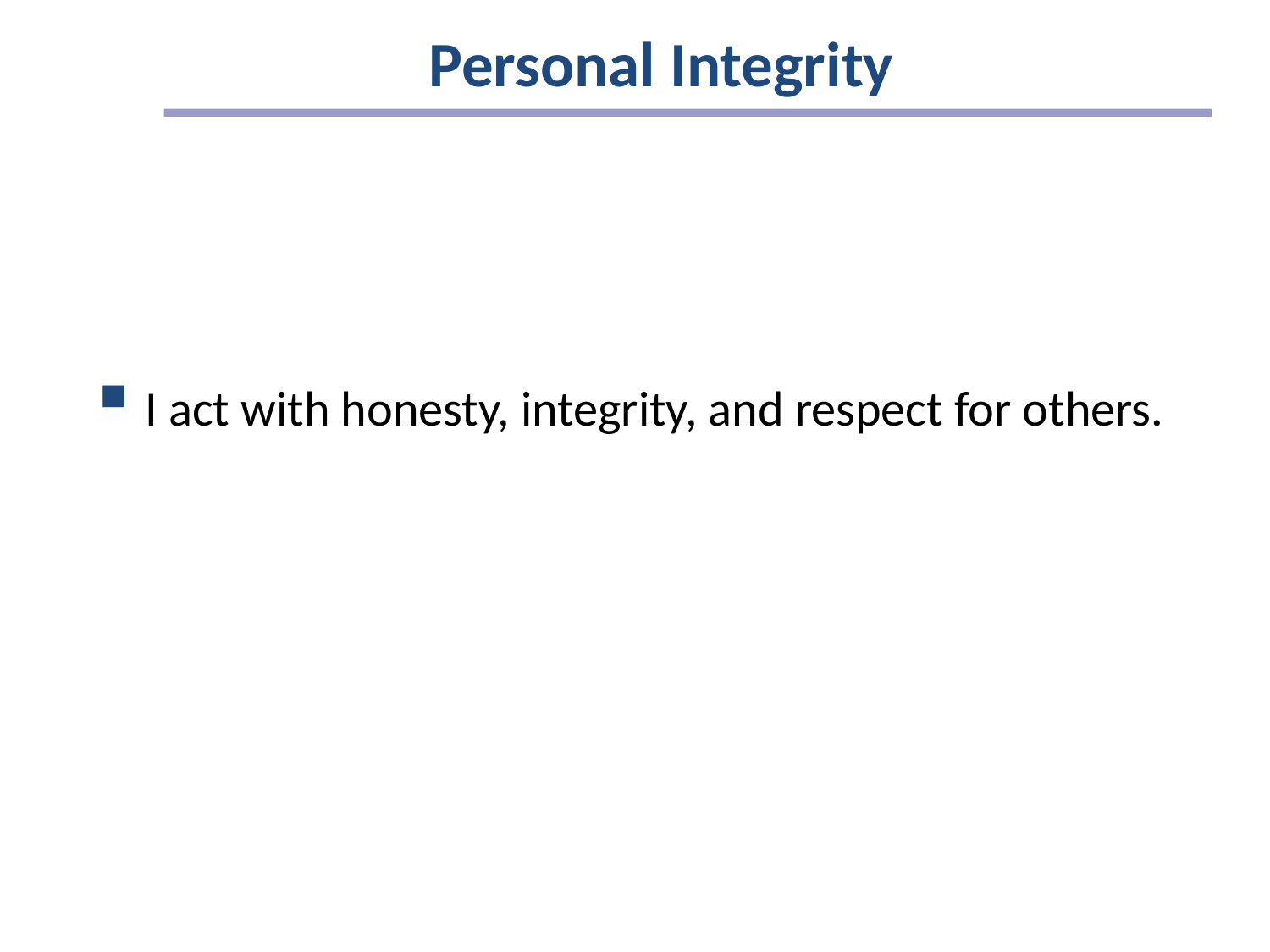

# Personal Integrity
I act with honesty, integrity, and respect for others.